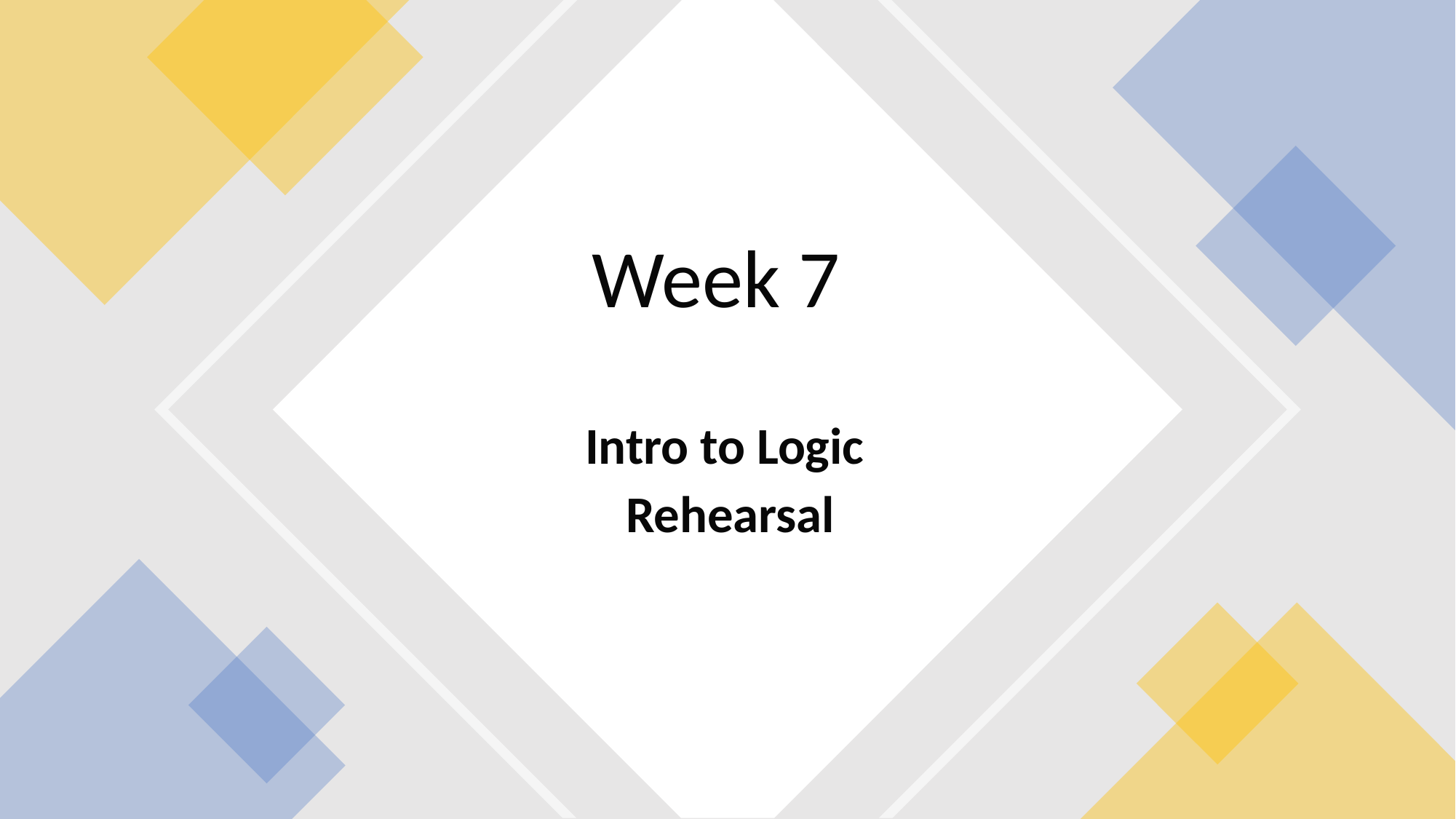

# Week 7

Intro to Logic
Rehearsal